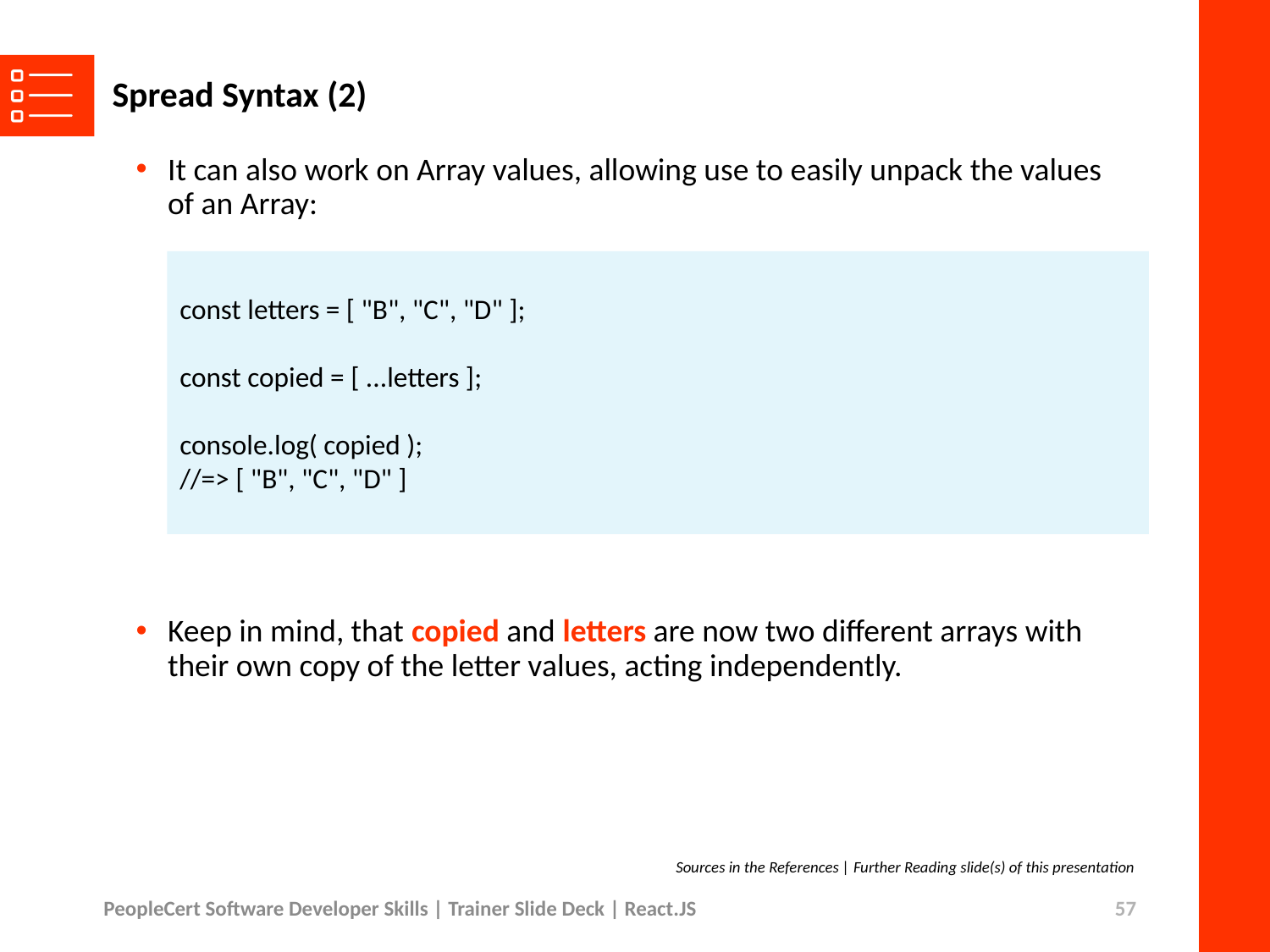

# Spread Syntax (2)
It can also work on Array values, allowing use to easily unpack the values of an Array:

Keep in mind, that copied and letters are now two different arrays with their own copy of the letter values, acting independently.

const letters = [ "B", "C", "D" ];

const copied = [ ...letters ];

console.log( copied );
//=> [ "B", "C", "D" ]

Sources in the References | Further Reading slide(s) of this presentation
PeopleCert Software Developer Skills | Trainer Slide Deck | React.JS
57